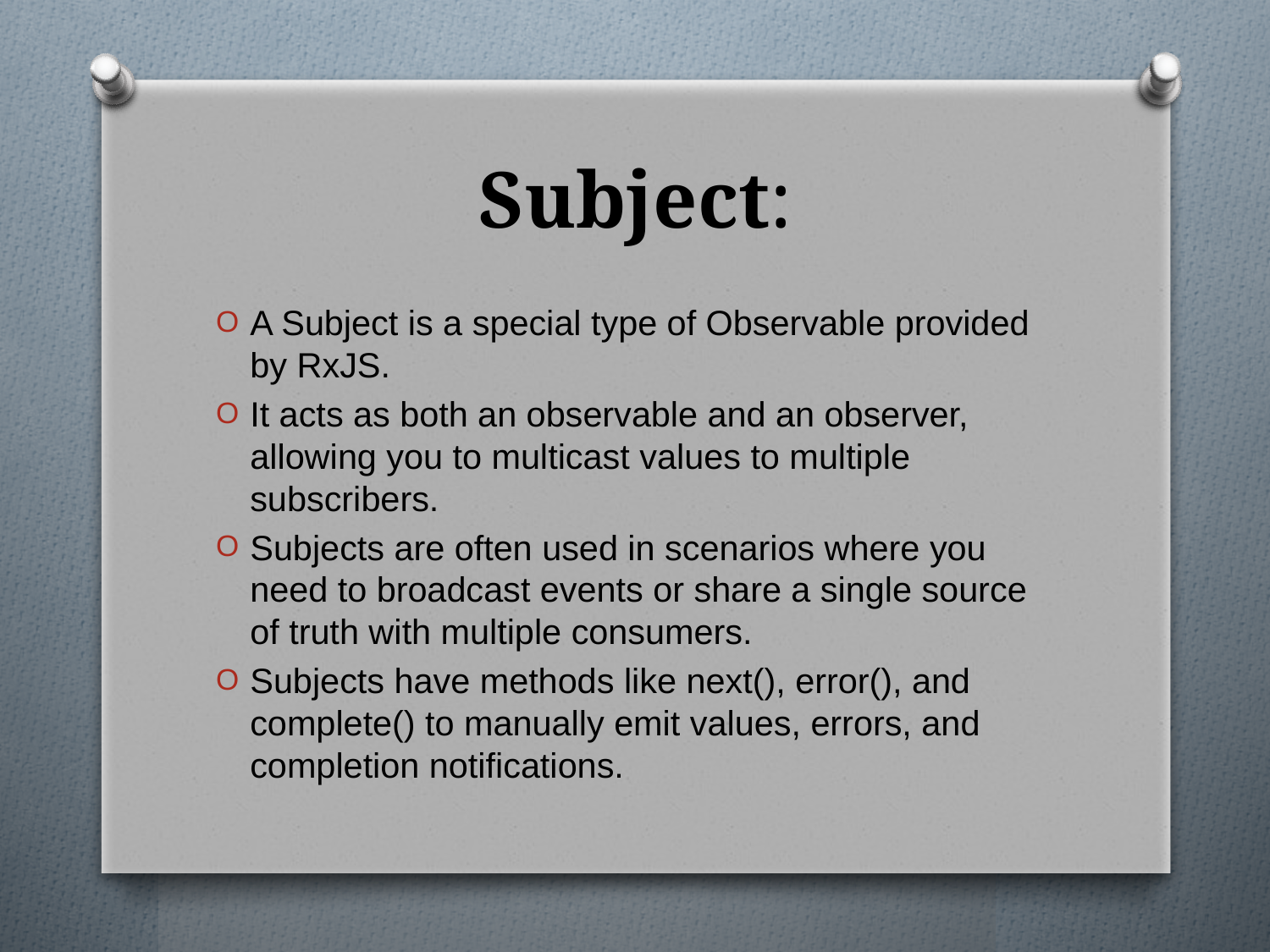

# Subject:
A Subject is a special type of Observable provided by RxJS.
It acts as both an observable and an observer, allowing you to multicast values to multiple subscribers.
Subjects are often used in scenarios where you need to broadcast events or share a single source of truth with multiple consumers.
Subjects have methods like next(), error(), and complete() to manually emit values, errors, and completion notifications.